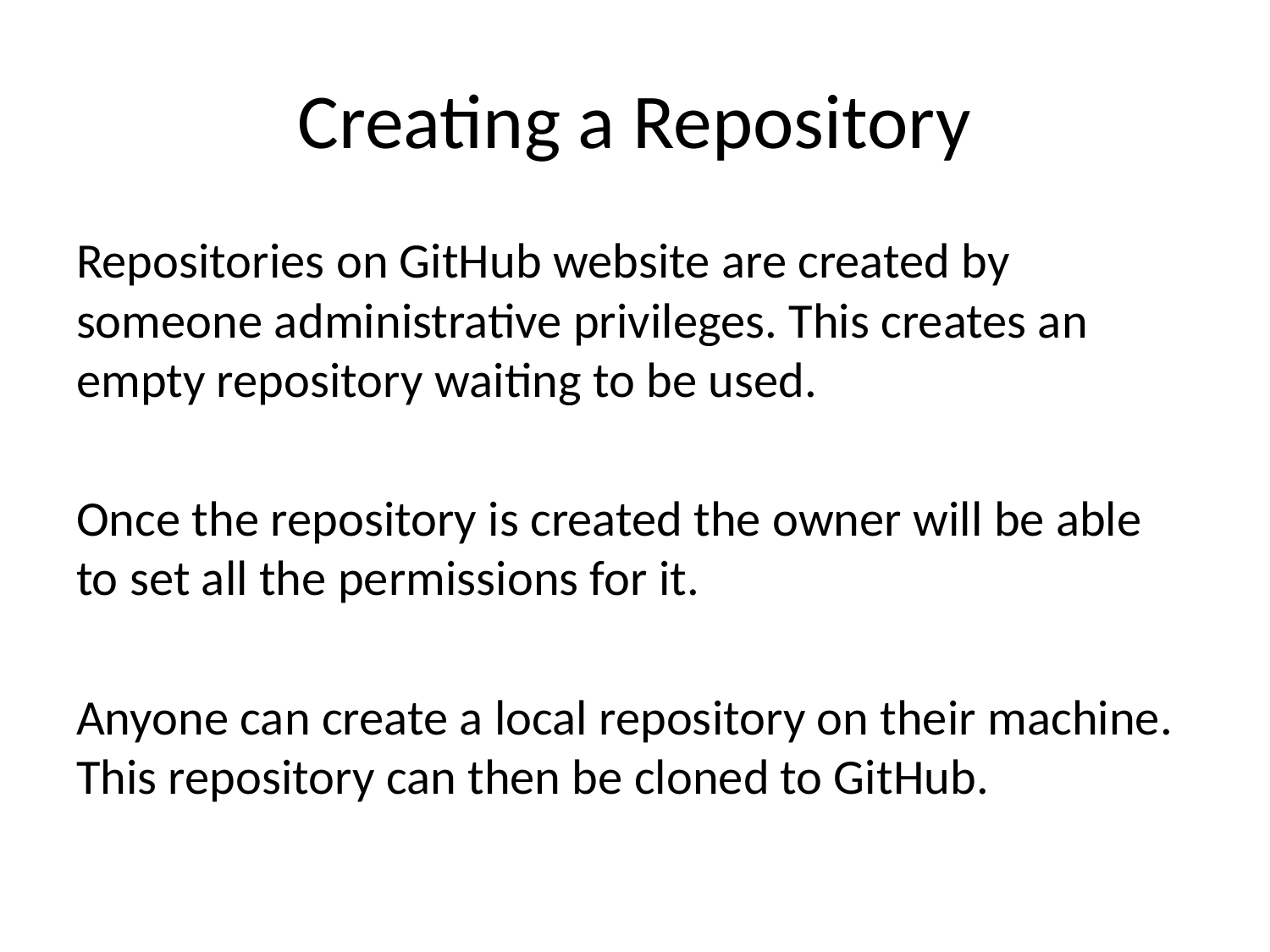

# Creating a Repository
Repositories on GitHub website are created by someone administrative privileges. This creates an empty repository waiting to be used.

Once the repository is created the owner will be able to set all the permissions for it.

Anyone can create a local repository on their machine. This repository can then be cloned to GitHub.